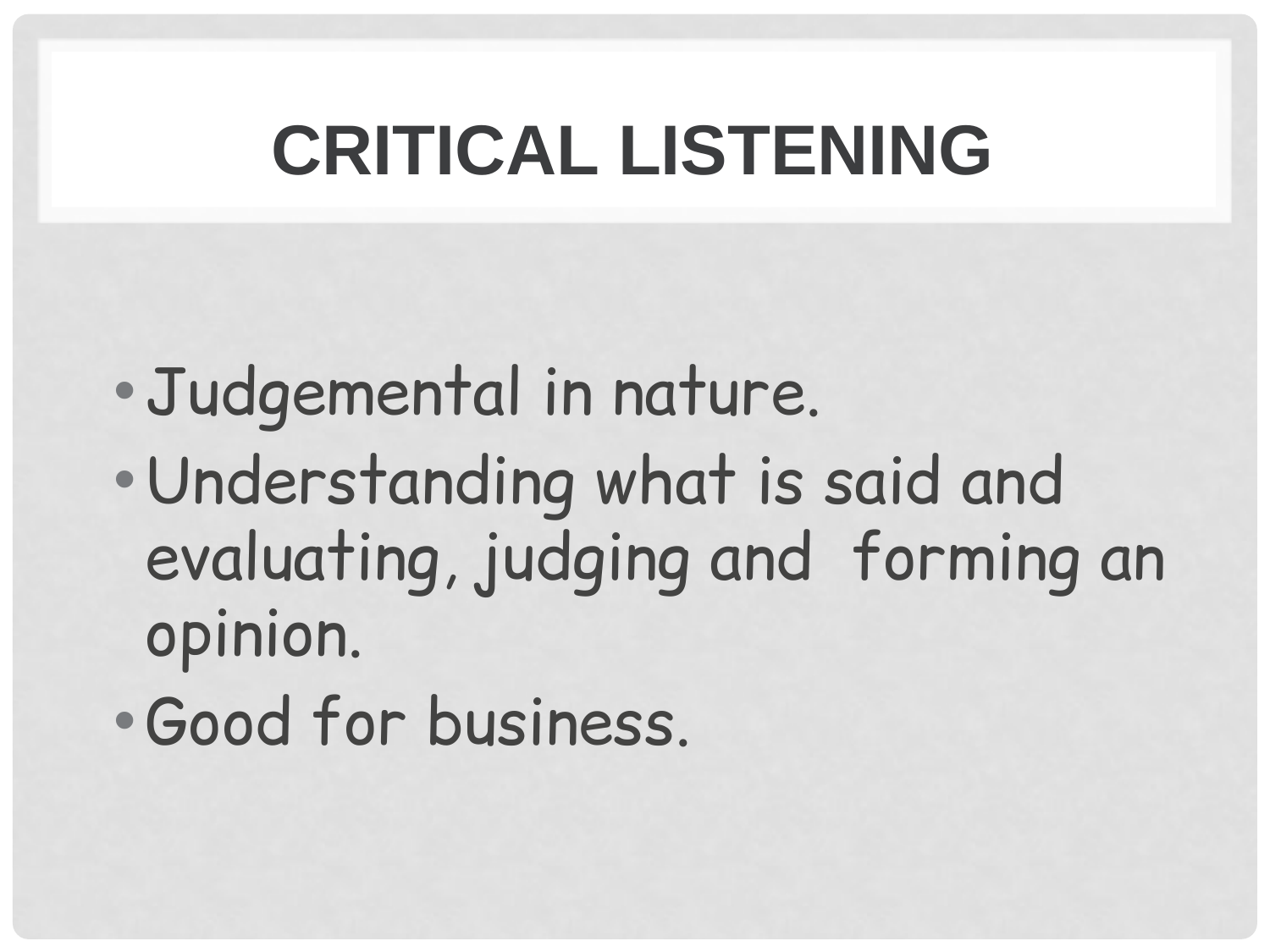

# Critical listening
Judgemental in nature.
Understanding what is said and evaluating, judging and  forming an opinion.
Good for business.